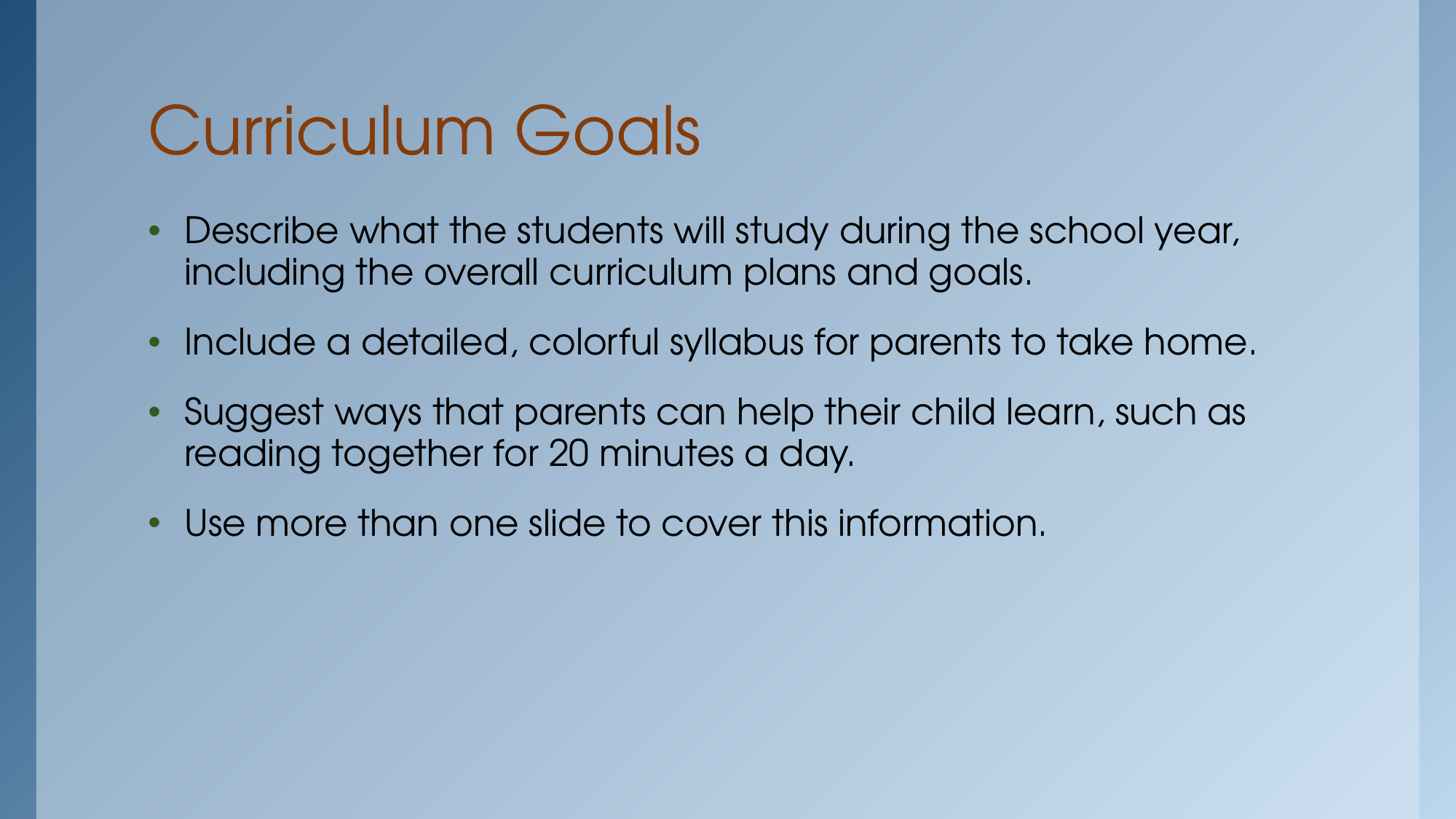

# Curriculum Goals
Describe what the students will study during the school year, including the overall curriculum plans and goals.
Include a detailed, colorful syllabus for parents to take home.
Suggest ways that parents can help their child learn, such as reading together for 20 minutes a day.
Use more than one slide to cover this information.